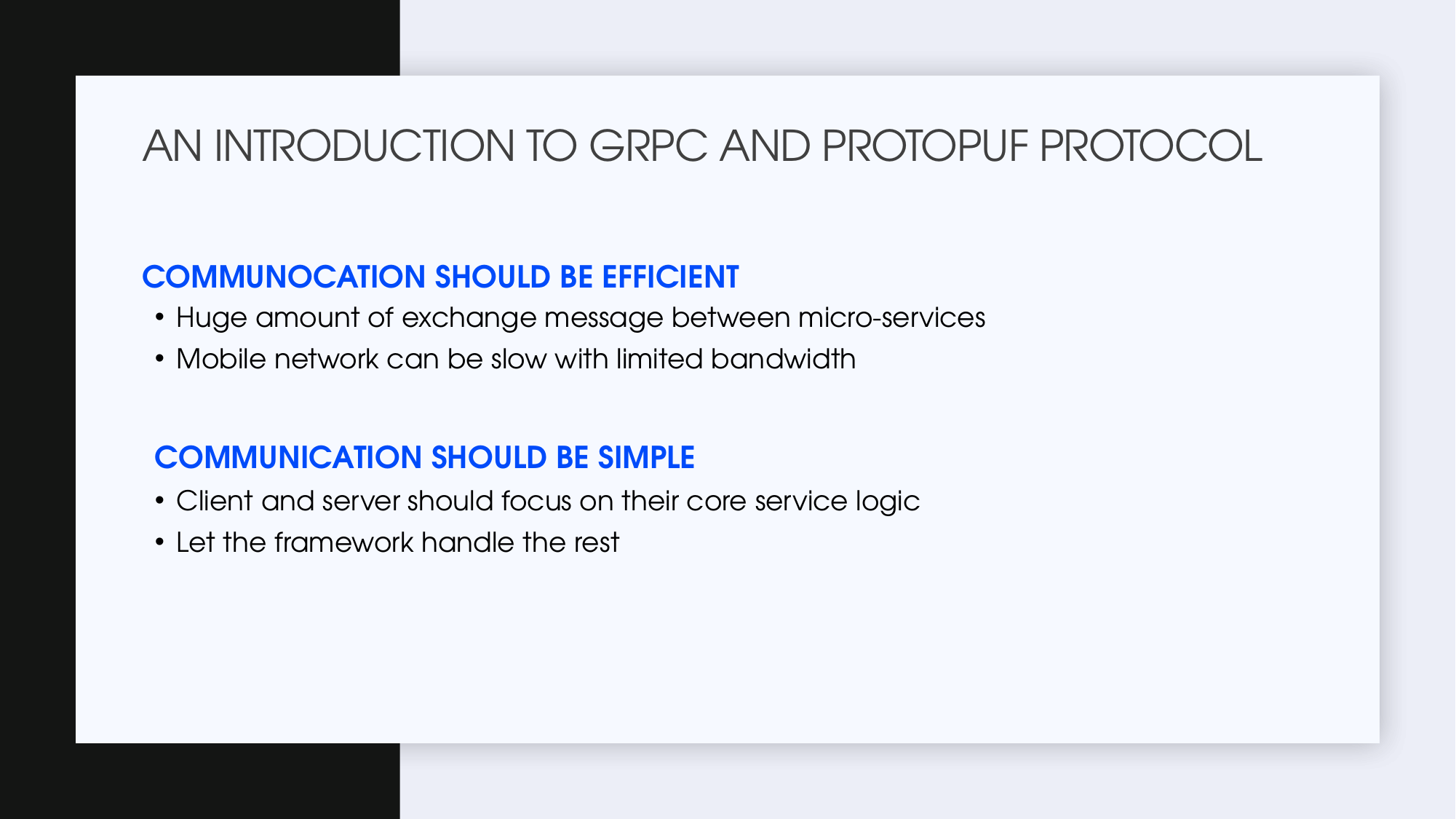

# An introduction to gRPC And protopuf protocol
COMMUNOCATION SHOULD BE EFFICIENT
Huge amount of exchange message between micro-services
Mobile network can be slow with limited bandwidth

COMMUNICATION SHOULD BE SIMPLE
Client and server should focus on their core service logic
Let the framework handle the rest